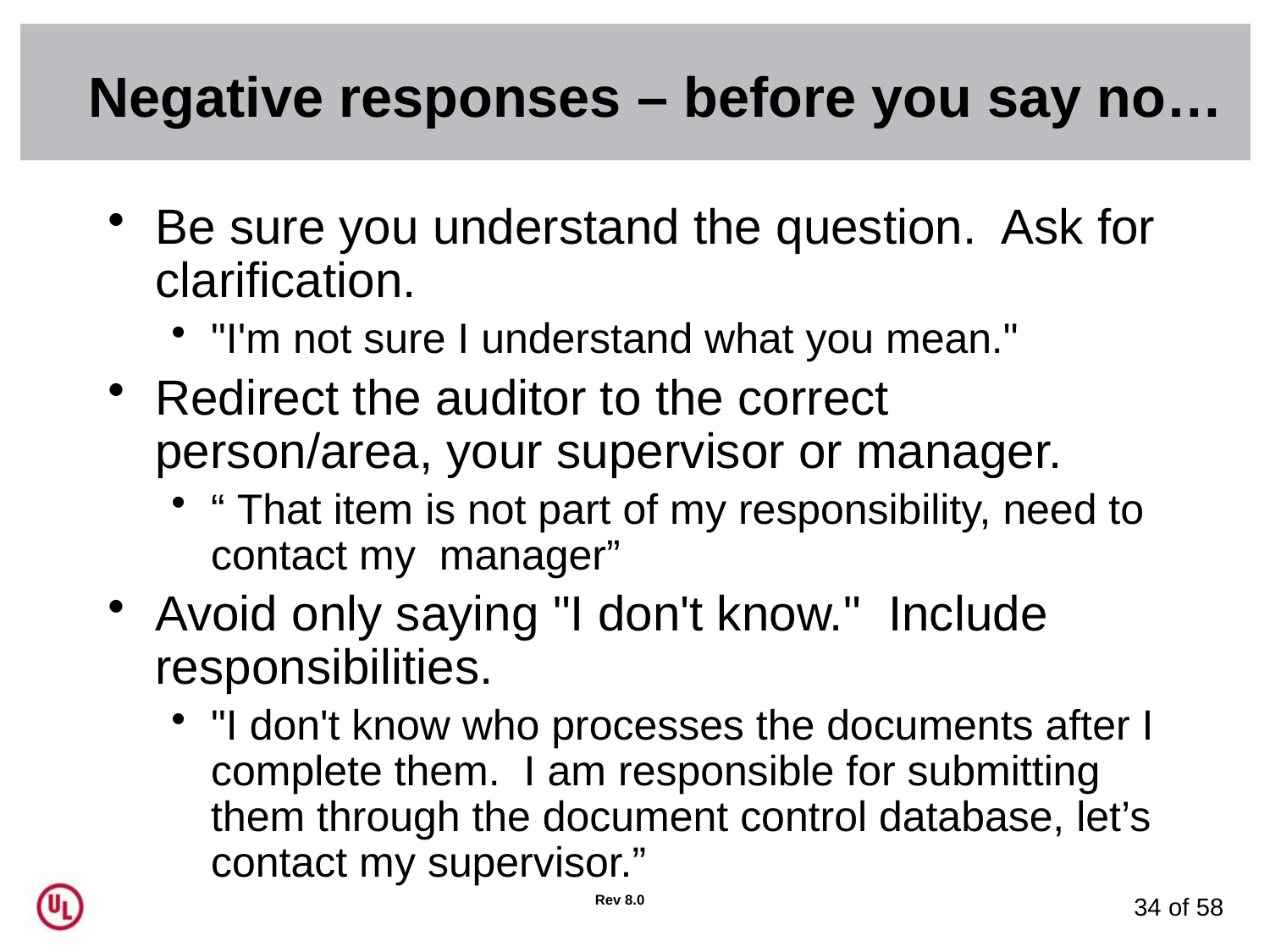

# Negative responses – before you say no…
Be sure you understand the question.  Ask for clarification.
"I'm not sure I understand what you mean."
Redirect the auditor to the correct person/area, your supervisor or manager.
“ That item is not part of my responsibility, need to contact my  manager”
Avoid only saying "I don't know."  Include responsibilities.
"I don't know who processes the documents after I complete them.  I am responsible for submitting them through the document control database, let’s contact my supervisor.”
Rev 8.0
34 of 58